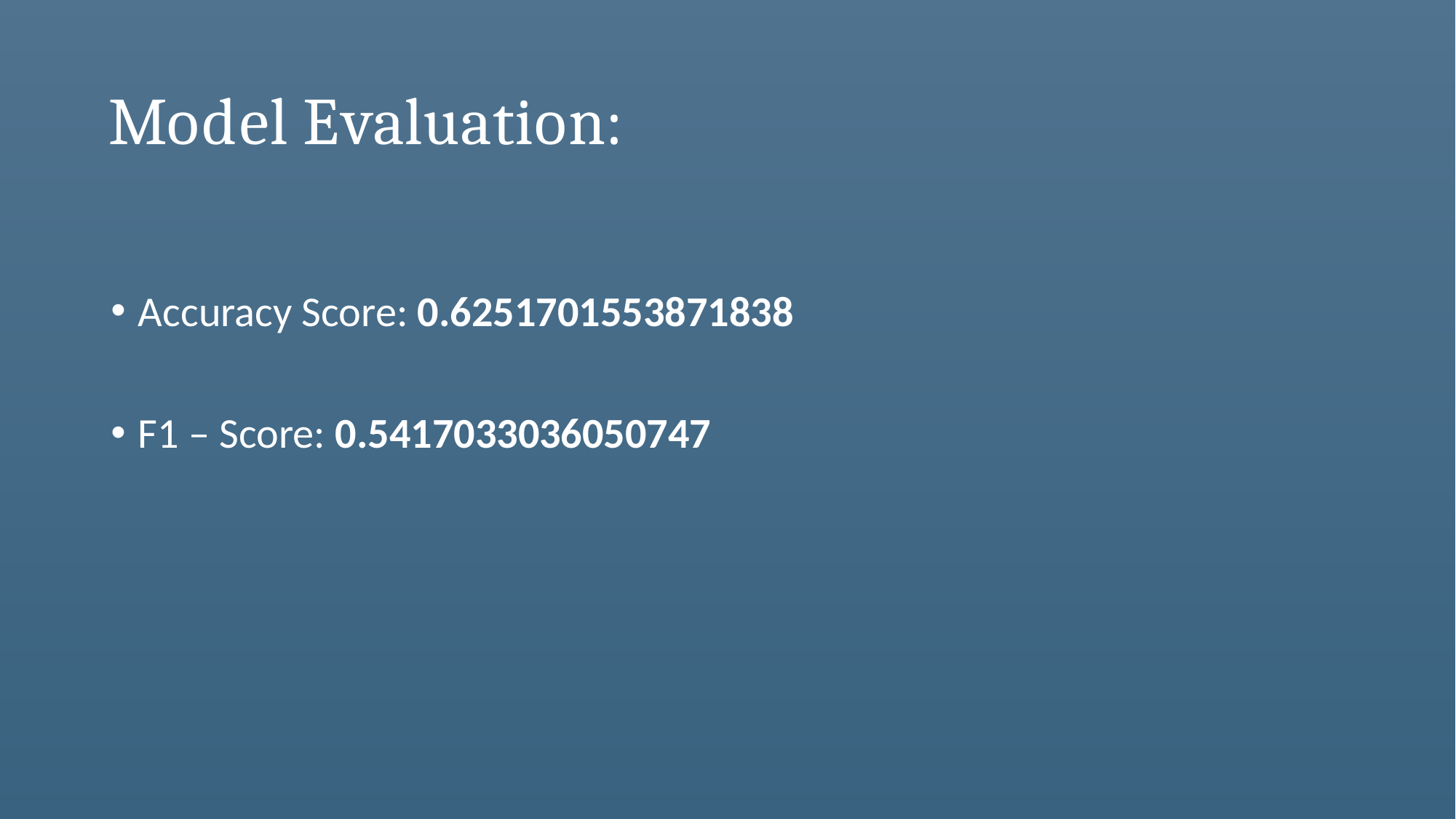

# Model Evaluation:

Accuracy Score: 0.6251701553871838

F1 – Score: 0.5417033036050747